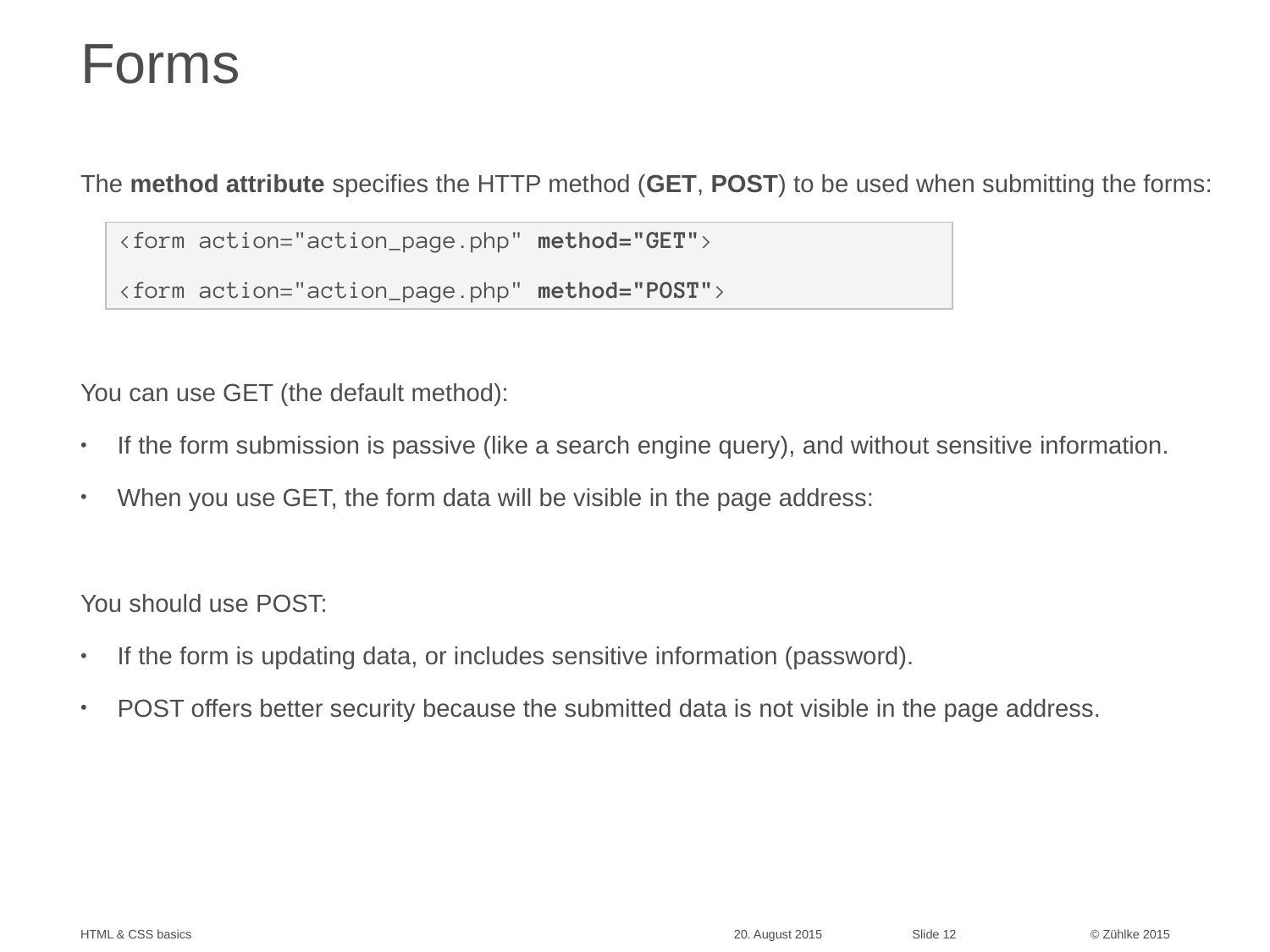

# Forms
The method attribute specifies the HTTP method (GET, POST) to be used when submitting the forms:

You can use GET (the default method):
If the form submission is passive (like a search engine query), and without sensitive information.
When you use GET, the form data will be visible in the page address:

You should use POST:
If the form is updating data, or includes sensitive information (password).
POST offers better security because the submitted data is not visible in the page address.

| <form action="action\_page.php" method="GET"> <form action="action\_page.php" method="POST"> |
| --- |
HTML & CSS basics
20. August 2015
Slide 12